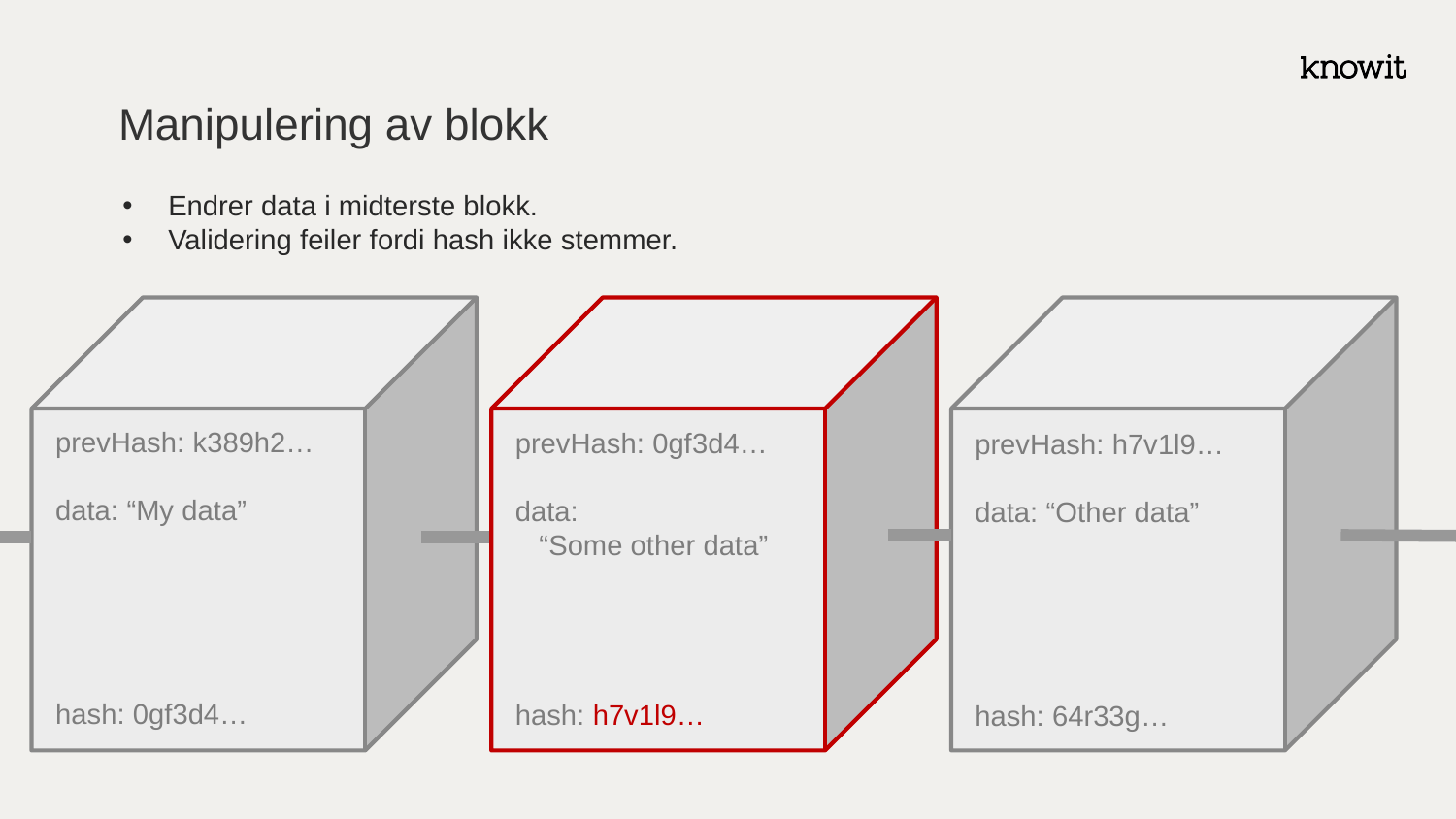

# Manipulering av blokk
Endrer data i midterste blokk.
Validering feiler fordi hash ikke stemmer.

prevHash: k389h2…

data: “My data”

hash: 0gf3d4…
prevHash: 0gf3d4…

data:
   “Some other data”

hash: h7v1l9…
prevHash: h7v1l9…

data: “Other data”

hash: 64r33g…